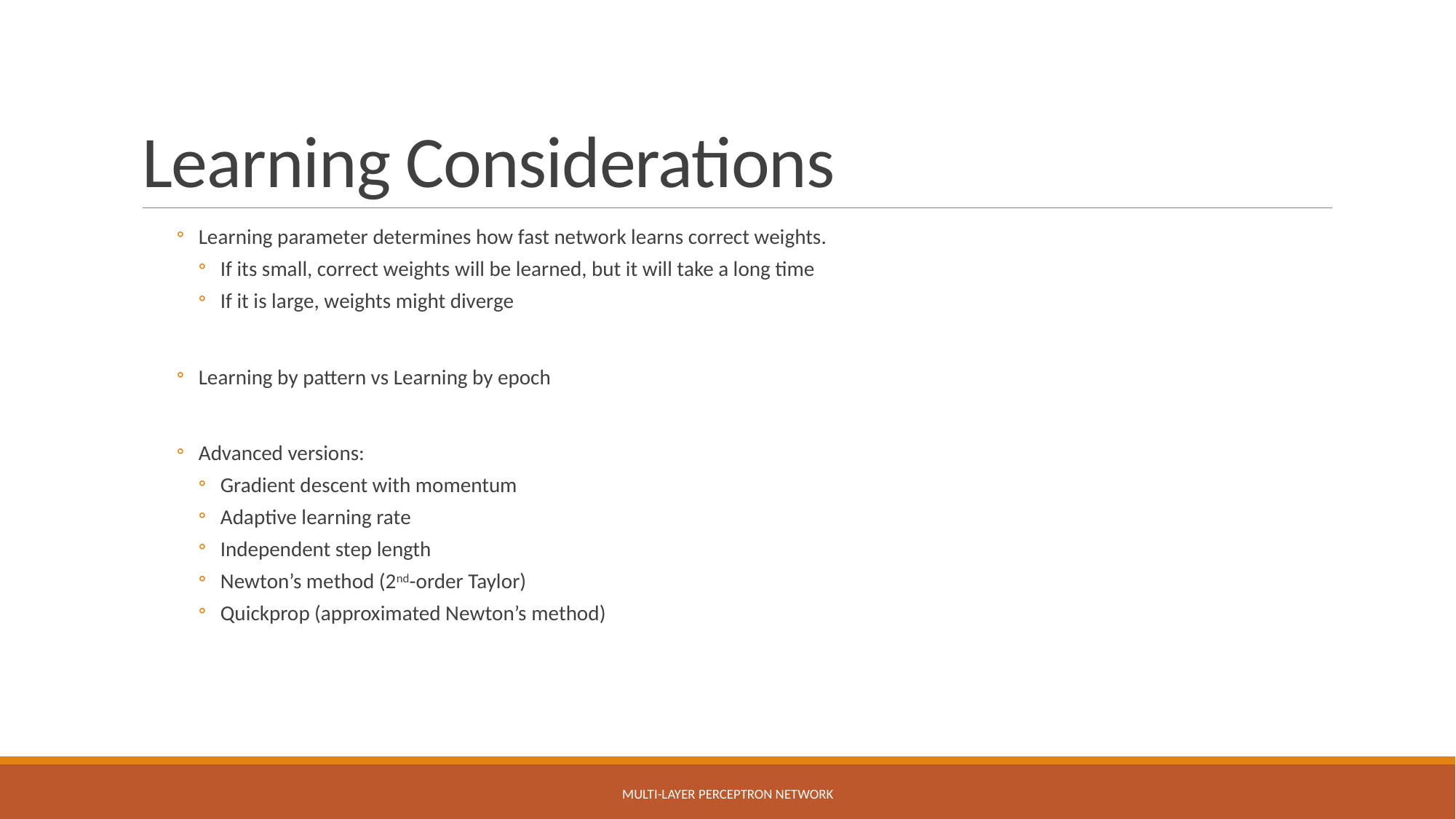

# Learning Considerations
Learning parameter determines how fast network learns correct weights.
If its small, correct weights will be learned, but it will take a long time
If it is large, weights might diverge

Learning by pattern vs Learning by epoch

Advanced versions:
Gradient descent with momentum
Adaptive learning rate
Independent step length
Newton’s method (2nd-order Taylor)
Quickprop (approximated Newton’s method)
Multi-Layer Perceptron Network